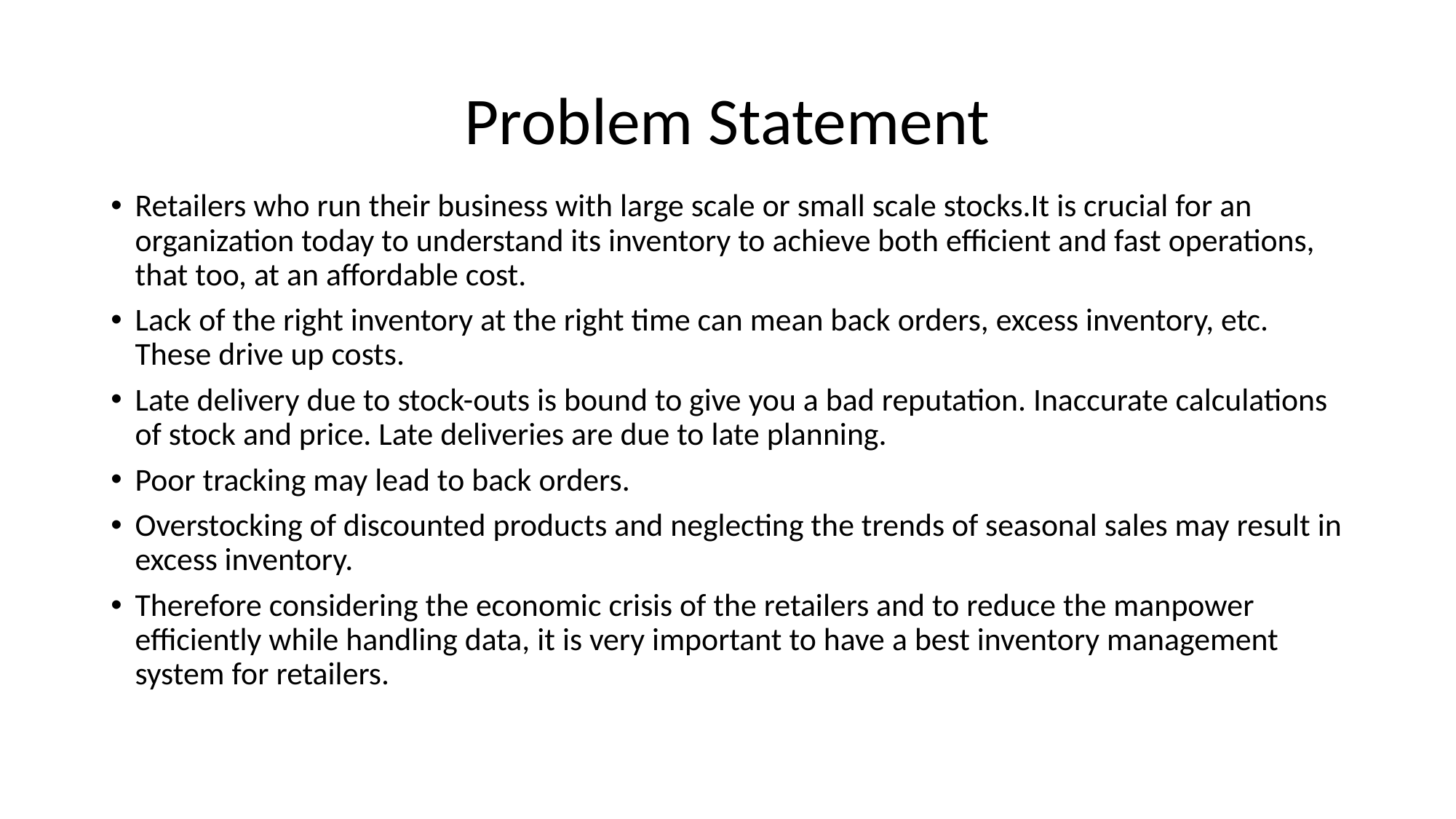

# Problem Statement
Retailers who run their business with large scale or small scale stocks.It is crucial for an organization today to understand its inventory to achieve both efficient and fast operations, that too, at an affordable cost.
Lack of the right inventory at the right time can mean back orders, excess inventory, etc. These drive up costs.
Late delivery due to stock-outs is bound to give you a bad reputation. Inaccurate calculations of stock and price. Late deliveries are due to late planning.
Poor tracking may lead to back orders.
Overstocking of discounted products and neglecting the trends of seasonal sales may result in excess inventory.
Therefore considering the economic crisis of the retailers and to reduce the manpower efficiently while handling data, it is very important to have a best inventory management system for retailers.